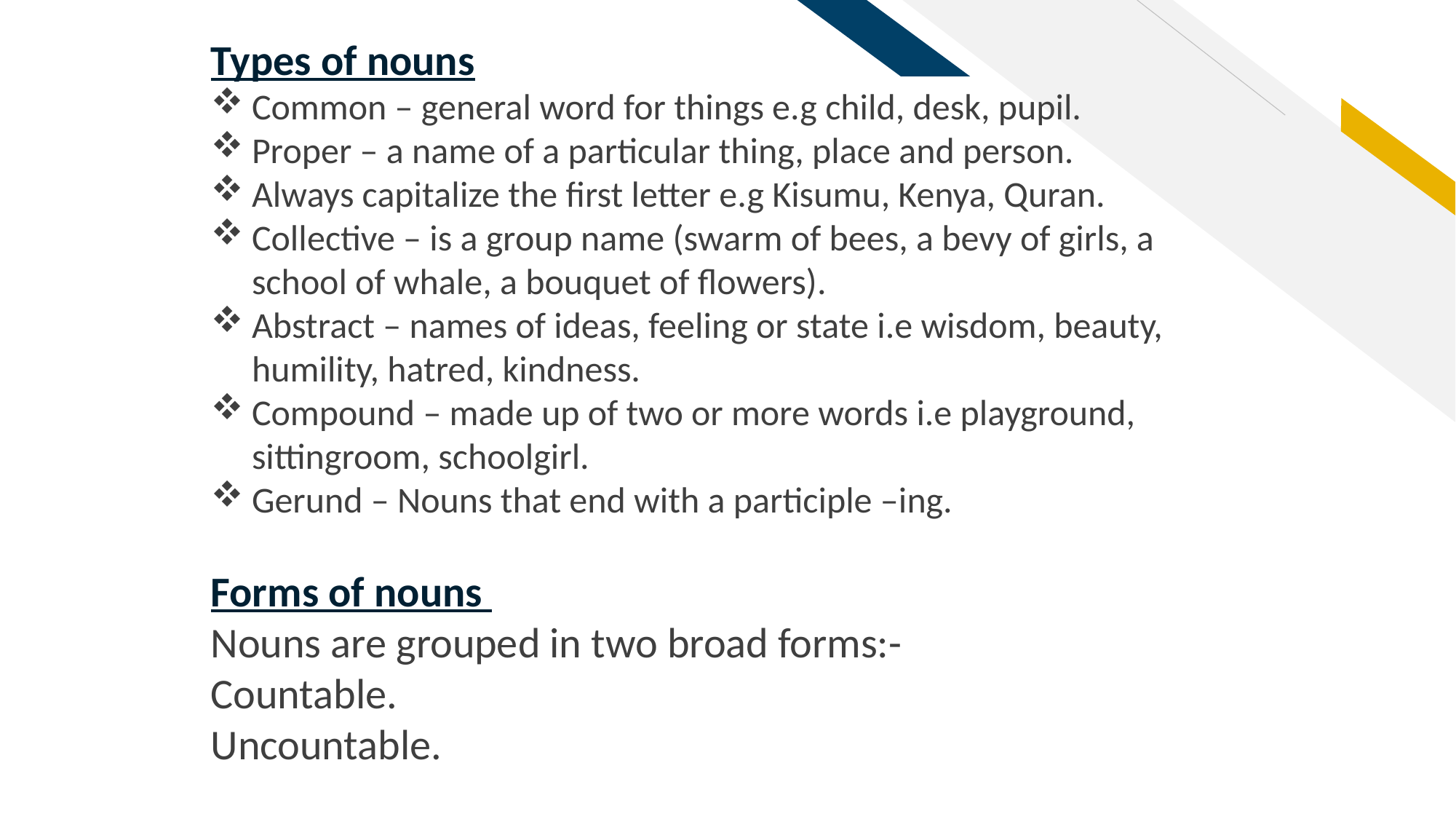

Types of nouns
Common – general word for things e.g child, desk, pupil.
Proper – a name of a particular thing, place and person.
Always capitalize the first letter e.g Kisumu, Kenya, Quran.
Collective – is a group name (swarm of bees, a bevy of girls, a school of whale, a bouquet of flowers).
Abstract – names of ideas, feeling or state i.e wisdom, beauty, humility, hatred, kindness.
Compound – made up of two or more words i.e playground, sittingroom, schoolgirl.
Gerund – Nouns that end with a participle –ing.

Forms of nouns
Nouns are grouped in two broad forms:-
Countable.
Uncountable.